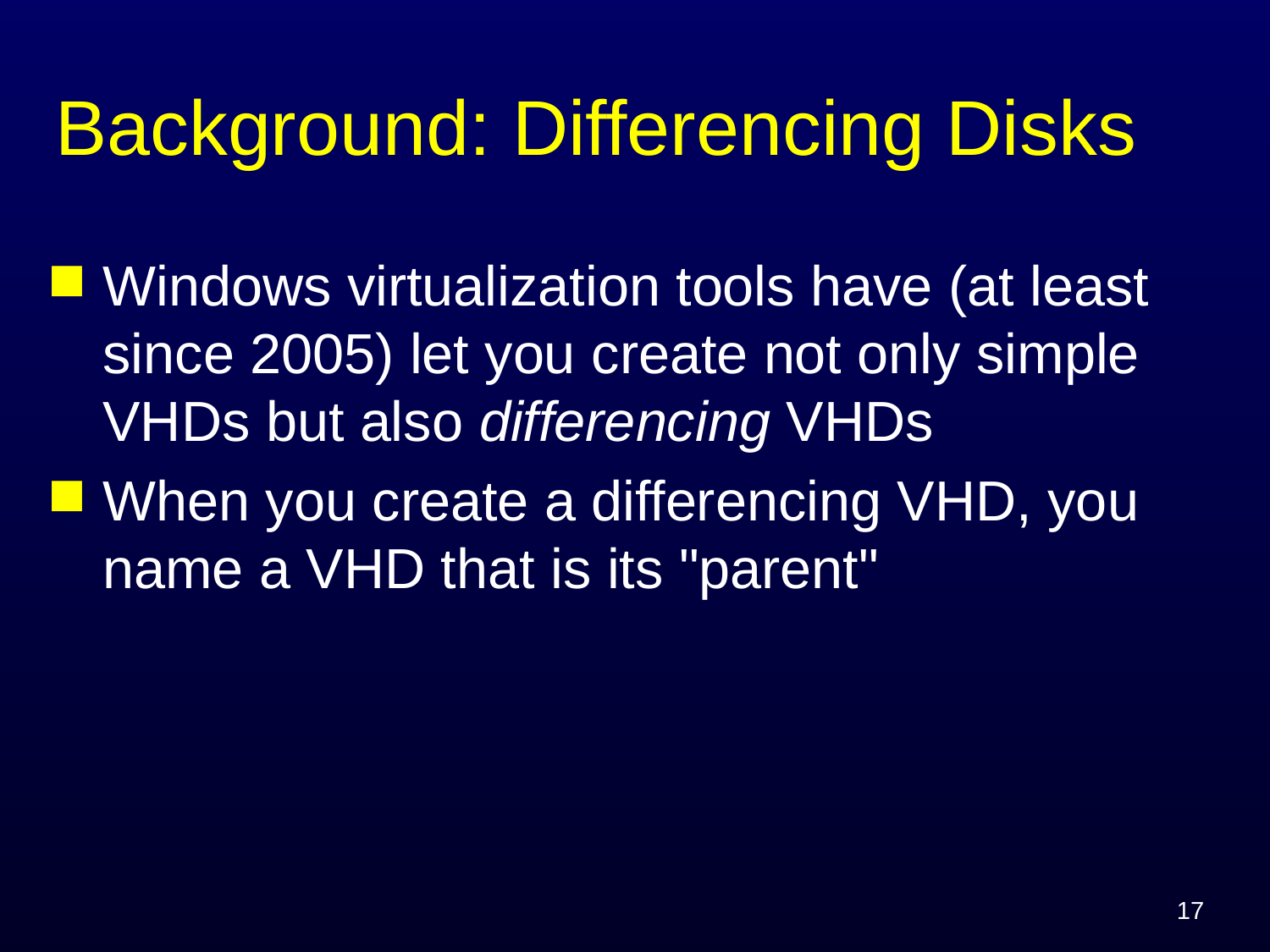

# Background: Differencing Disks
Windows virtualization tools have (at least since 2005) let you create not only simple VHDs but also differencing VHDs
When you create a differencing VHD, you name a VHD that is its "parent"
17